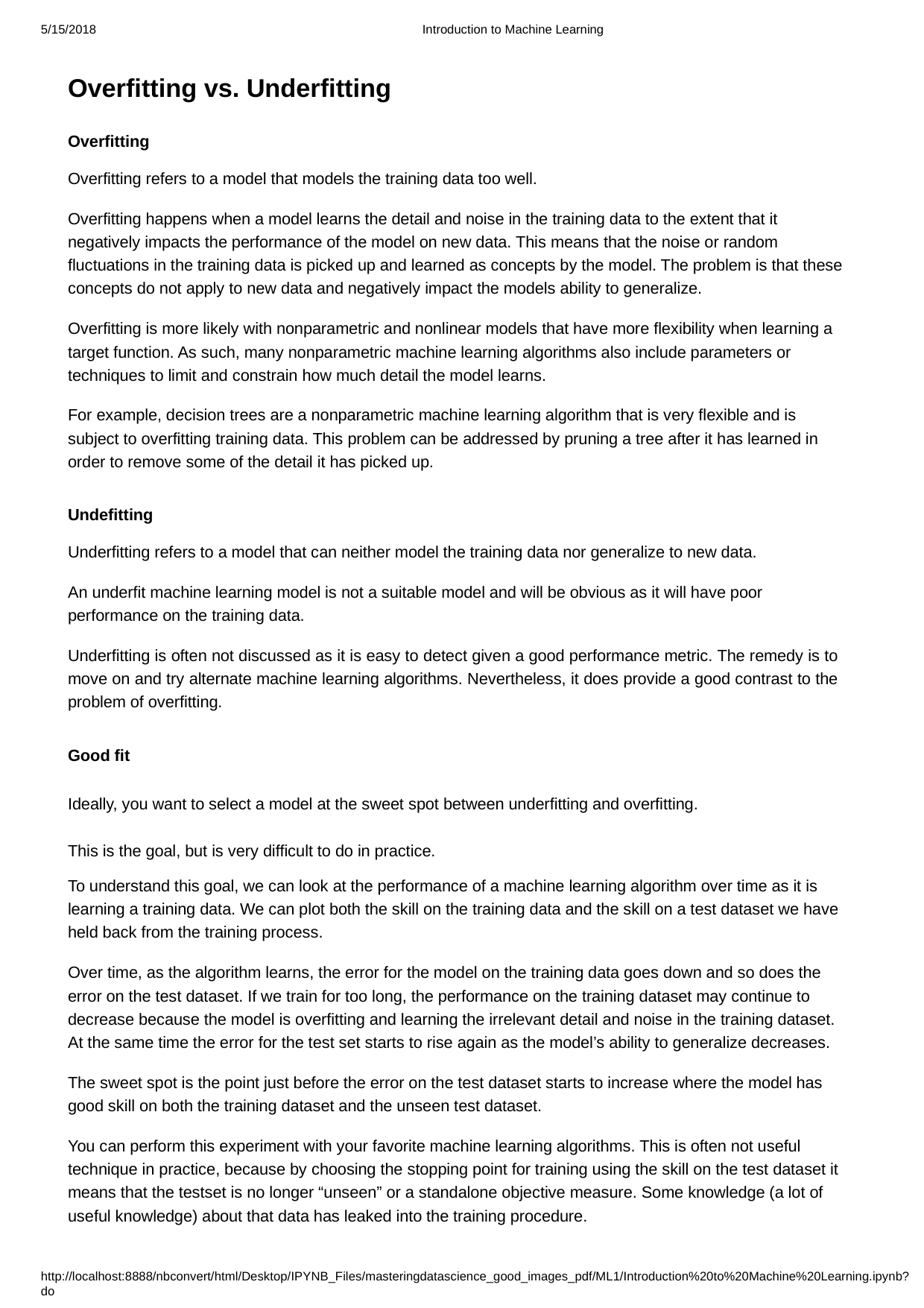

5/15/2018
Introduction to Machine Learning
Overfitting vs. Underfitting
Overfitting

Overfitting refers to a model that models the training data too well.

Overfitting happens when a model learns the detail and noise in the training data to the extent that it  negatively impacts the performance of the model on new data. This means that the noise or random  fluctuations in the training data is picked up and learned as concepts by the model. The problem is that these  concepts do not apply to new data and negatively impact the models ability to generalize.

Overfitting is more likely with nonparametric and nonlinear models that have more flexibility when learning a  target function. As such, many nonparametric machine learning algorithms also include parameters or  techniques to limit and constrain how much detail the model learns.

For example, decision trees are a nonparametric machine learning algorithm that is very flexible and is  subject to overfitting training data. This problem can be addressed by pruning a tree after it has learned in  order to remove some of the detail it has picked up.

Undefitting

Underfitting refers to a model that can neither model the training data nor generalize to new data.

An underfit machine learning model is not a suitable model and will be obvious as it will have poor  performance on the training data.

Underfitting is often not discussed as it is easy to detect given a good performance metric. The remedy is to  move on and try alternate machine learning algorithms. Nevertheless, it does provide a good contrast to the  problem of overfitting.

Good fit
Ideally, you want to select a model at the sweet spot between underfitting and overfitting.  This is the goal, but is very difficult to do in practice.
To understand this goal, we can look at the performance of a machine learning algorithm over time as it is  learning a training data. We can plot both the skill on the training data and the skill on a test dataset we have  held back from the training process.

Over time, as the algorithm learns, the error for the model on the training data goes down and so does the  error on the test dataset. If we train for too long, the performance on the training dataset may continue to  decrease because the model is overfitting and learning the irrelevant detail and noise in the training dataset.  At the same time the error for the test set starts to rise again as the model’s ability to generalize decreases.

The sweet spot is the point just before the error on the test dataset starts to increase where the model has  good skill on both the training dataset and the unseen test dataset.

You can perform this experiment with your favorite machine learning algorithms. This is often not useful  technique in practice, because by choosing the stopping point for training using the skill on the test dataset it  means that the testset is no longer “unseen” or a standalone objective measure. Some knowledge (a lot of  useful knowledge) about that data has leaked into the training procedure.
http://localhost:8888/nbconvert/html/Desktop/IPYNB_Files/masteringdatascience_good_images_pdf/ML1/Introduction%20to%20Machine%20Learning.ipynb?do